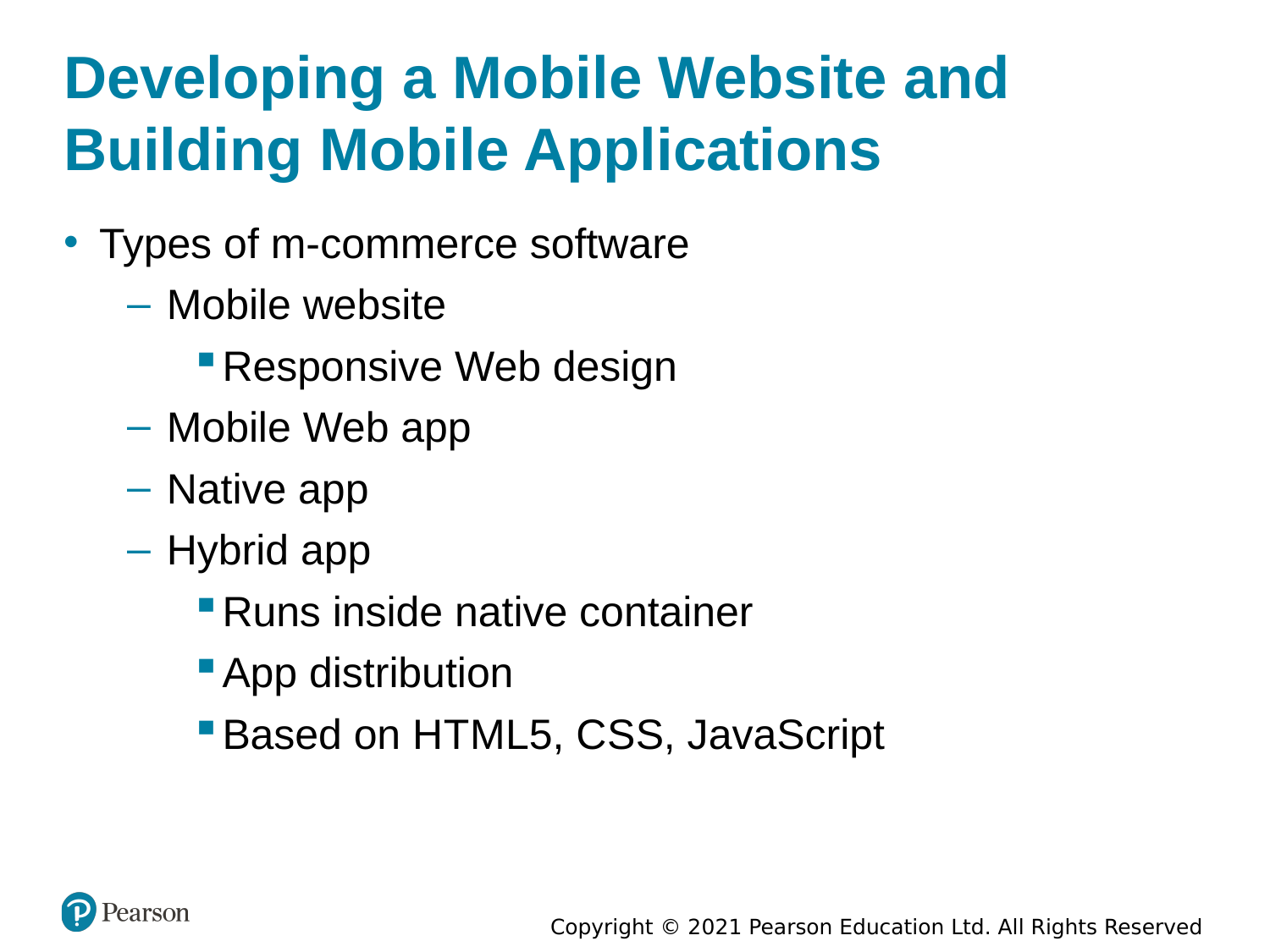

# Developing a Mobile Website and Building Mobile Applications
Types of m-commerce software
Mobile website
Responsive Web design
Mobile Web app
Native app
Hybrid app
Runs inside native container
App distribution
Based on H T M L5, C S S, JavaScript